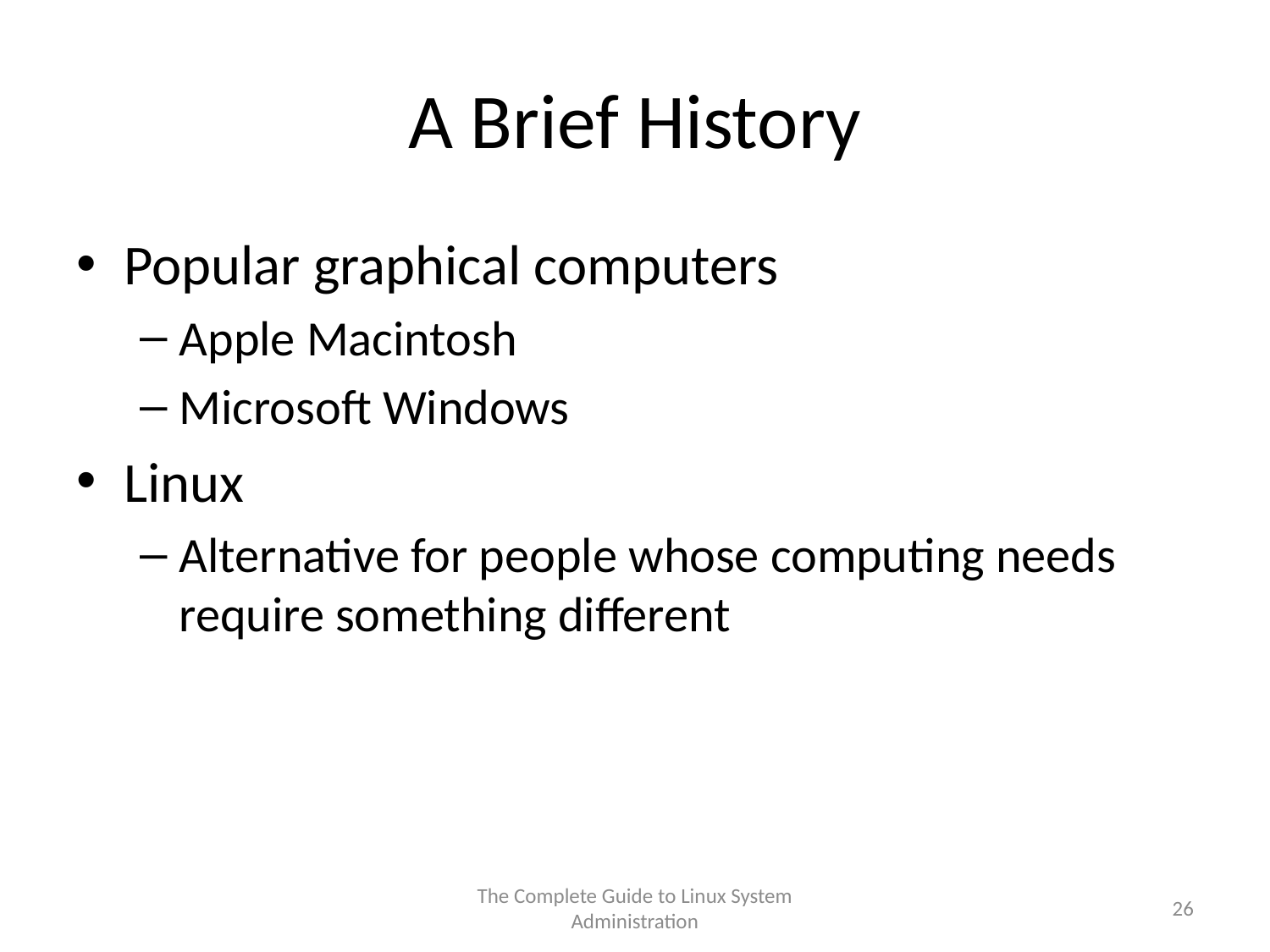

# A Brief History
Popular graphical computers
Apple Macintosh
Microsoft Windows
Linux
Alternative for people whose computing needs require something different

The Complete Guide to Linux System Administration
26